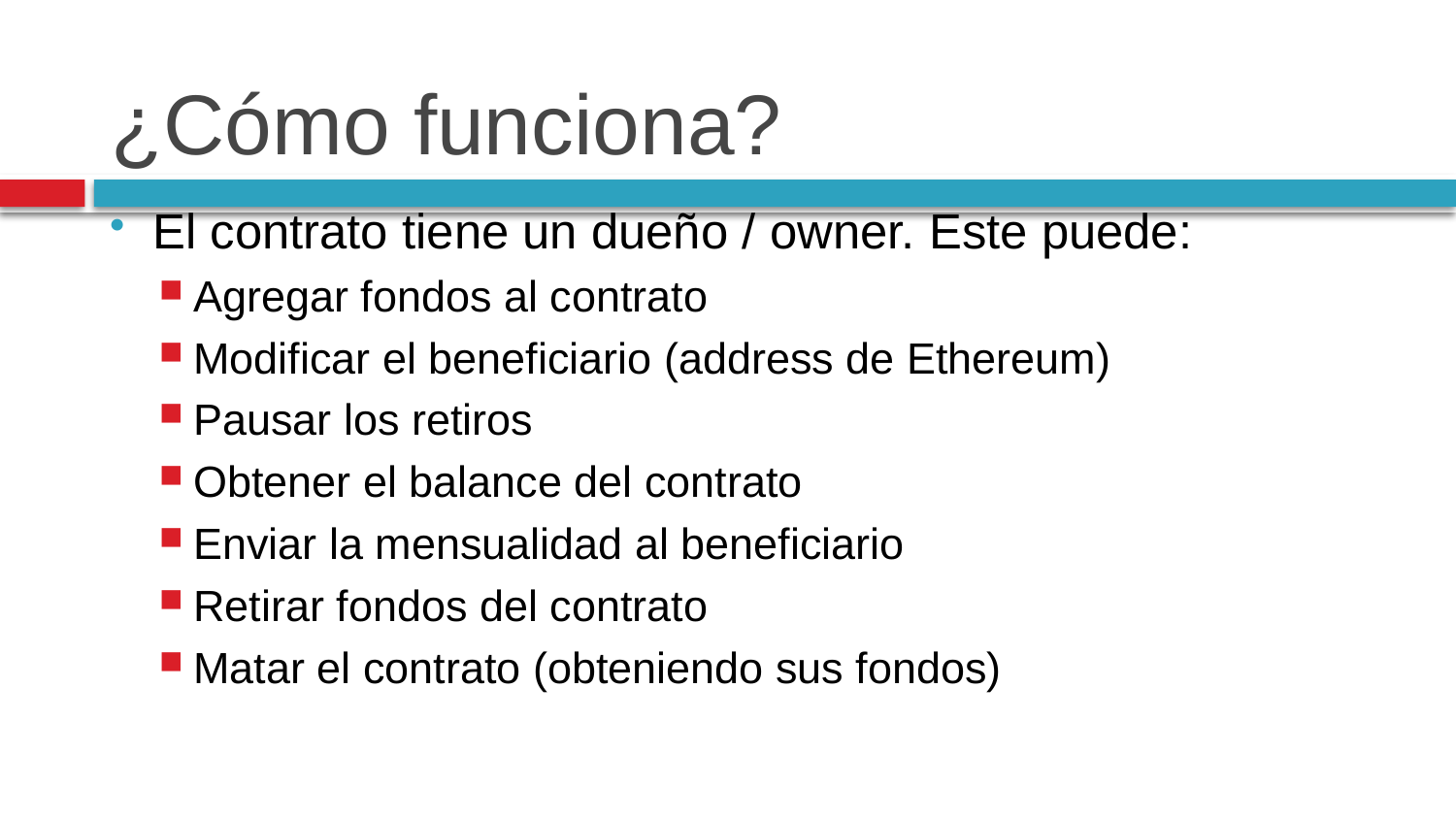

# ¿Cómo funciona?
El contrato tiene un dueño / owner. Este puede:
Agregar fondos al contrato
Modificar el beneficiario (address de Ethereum)
Pausar los retiros
Obtener el balance del contrato
Enviar la mensualidad al beneficiario
Retirar fondos del contrato
Matar el contrato (obteniendo sus fondos)